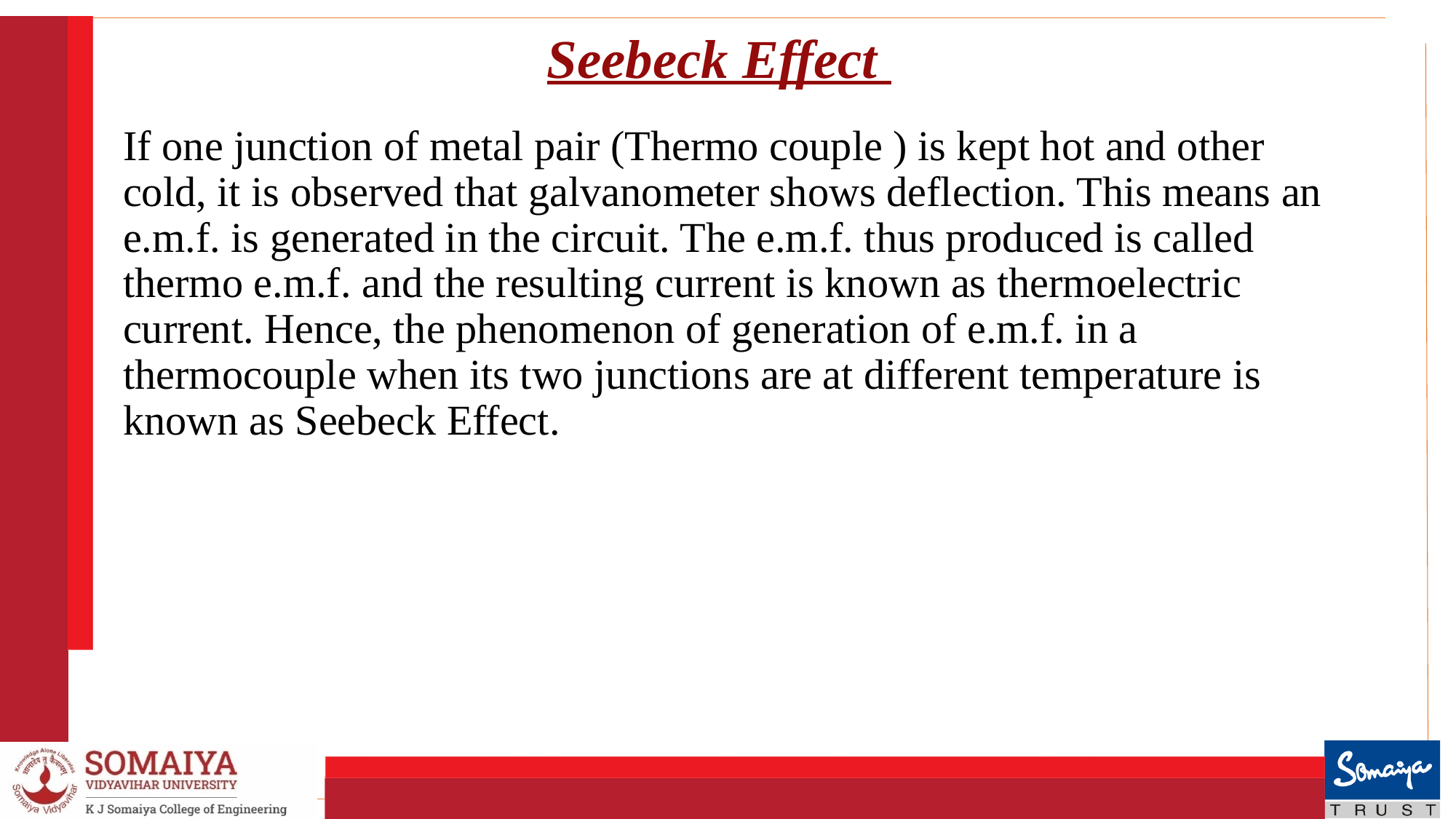

# Seebeck Effect
If one junction of metal pair (Thermo couple ) is kept hot and other cold, it is observed that galvanometer shows deflection. This means an e.m.f. is generated in the circuit. The e.m.f. thus produced is called thermo e.m.f. and the resulting current is known as thermoelectric current. Hence, the phenomenon of generation of e.m.f. in a thermocouple when its two junctions are at different temperature is known as Seebeck Effect.